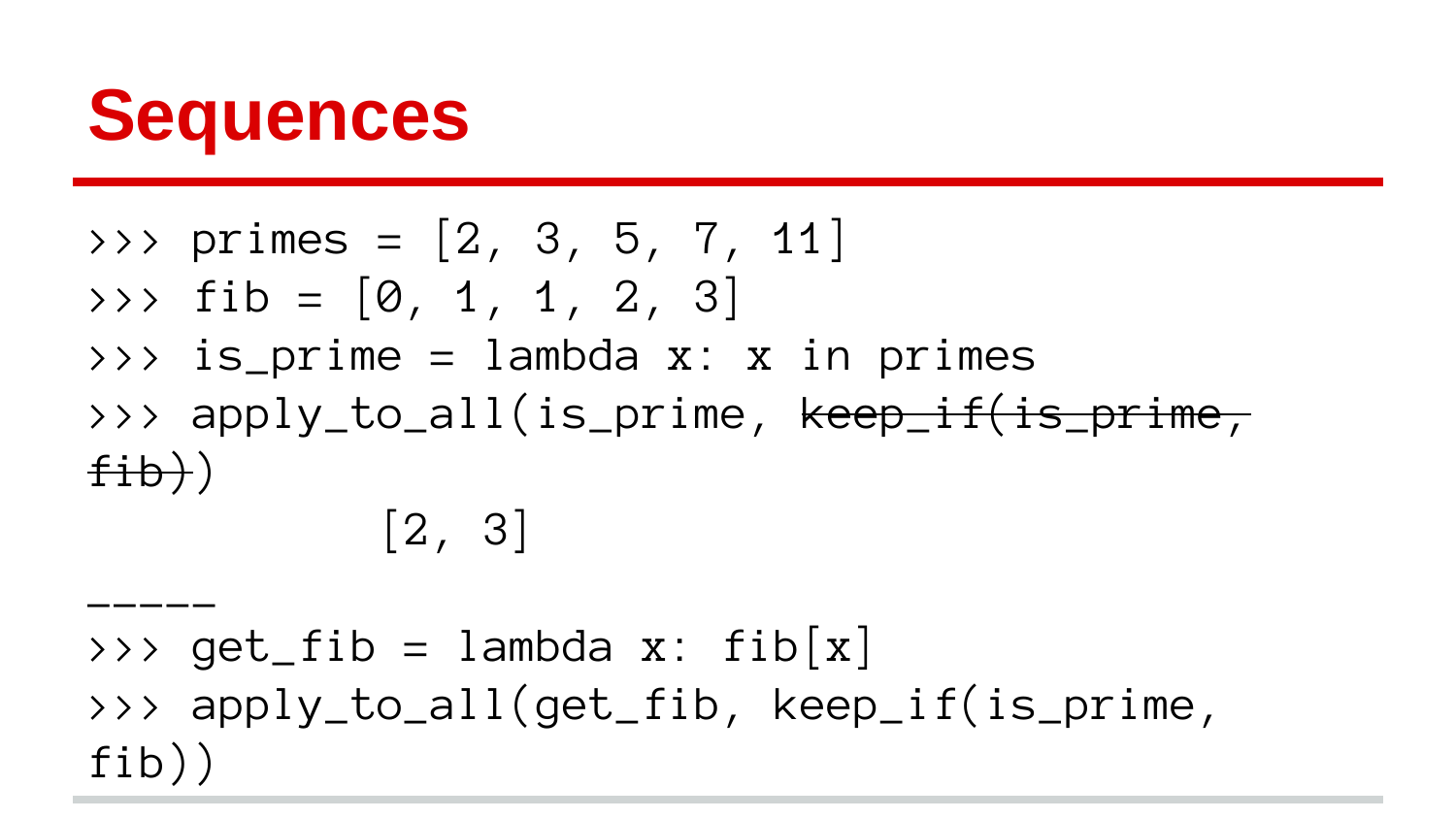

# Sequences
>>> primes = [2, 3, 5, 7, 11]
>>> fib = [0, 1, 1, 2, 3]
>>> is_prime = lambda x: x in primes
>>> apply_to_all(is_prime, keep_if(is_prime, fib)) 									[2, 3]
_____
>>> get_fib = lambda x: fib[x]
>>> apply_to_all(get_fib, keep_if(is_prime, fib))
_____